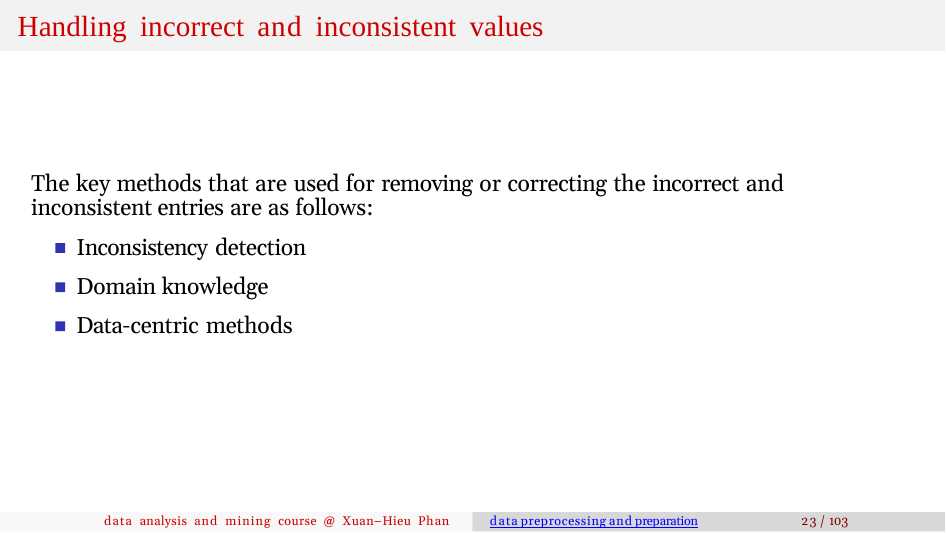

# Handling incorrect and inconsistent values
The key methods that are used for removing or correcting the incorrect and inconsistent entries are as follows:
Inconsistency detection Domain knowledge Data-centric methods

data analysis and mining course @ Xuan–Hieu Phan
data preprocessing and preparation
23 / 103